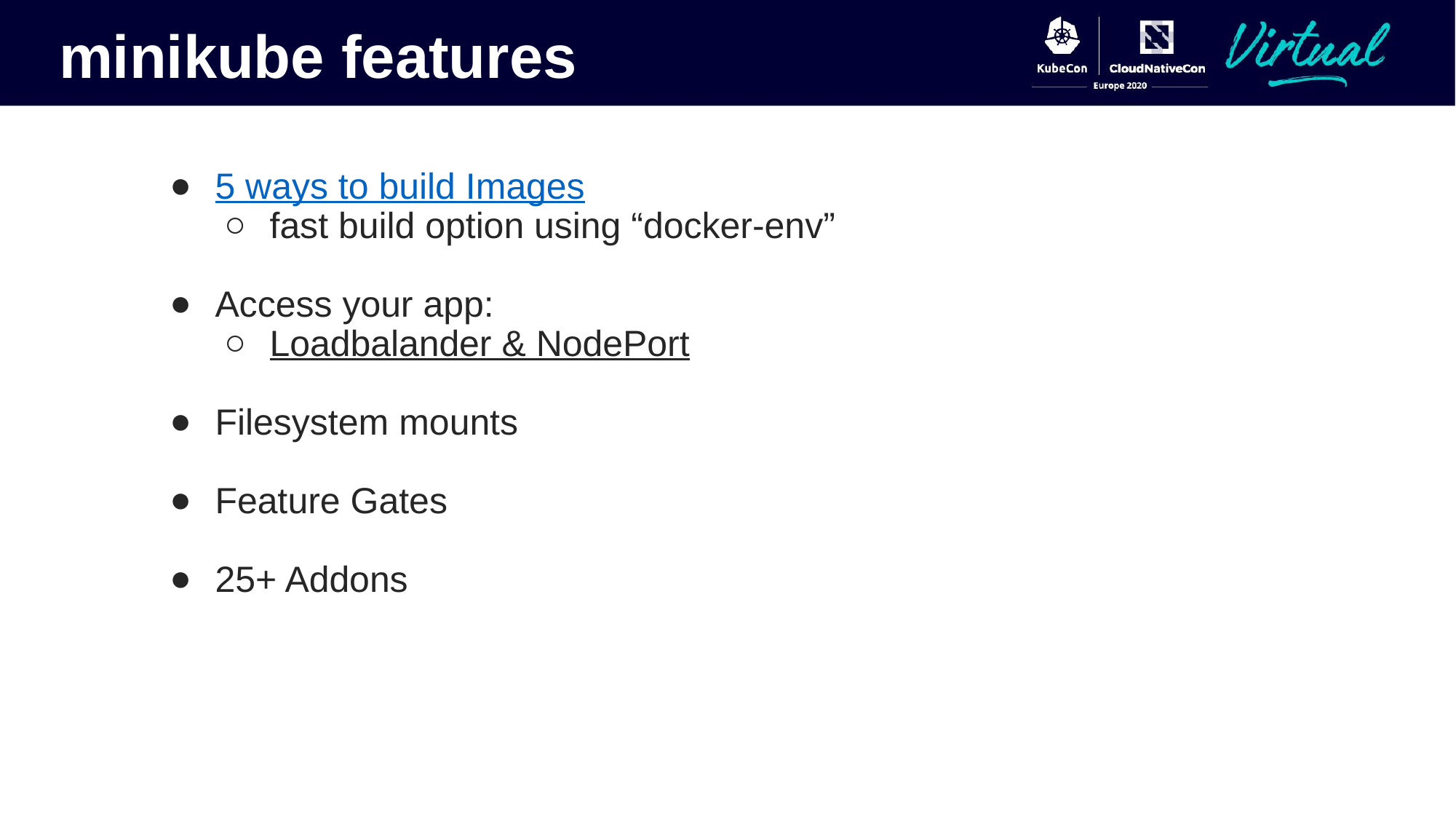

minikube features
5 ways to build Images
fast build option using “docker-env”
Access your app:
Loadbalander & NodePort
Filesystem mounts
Feature Gates
25+ Addons